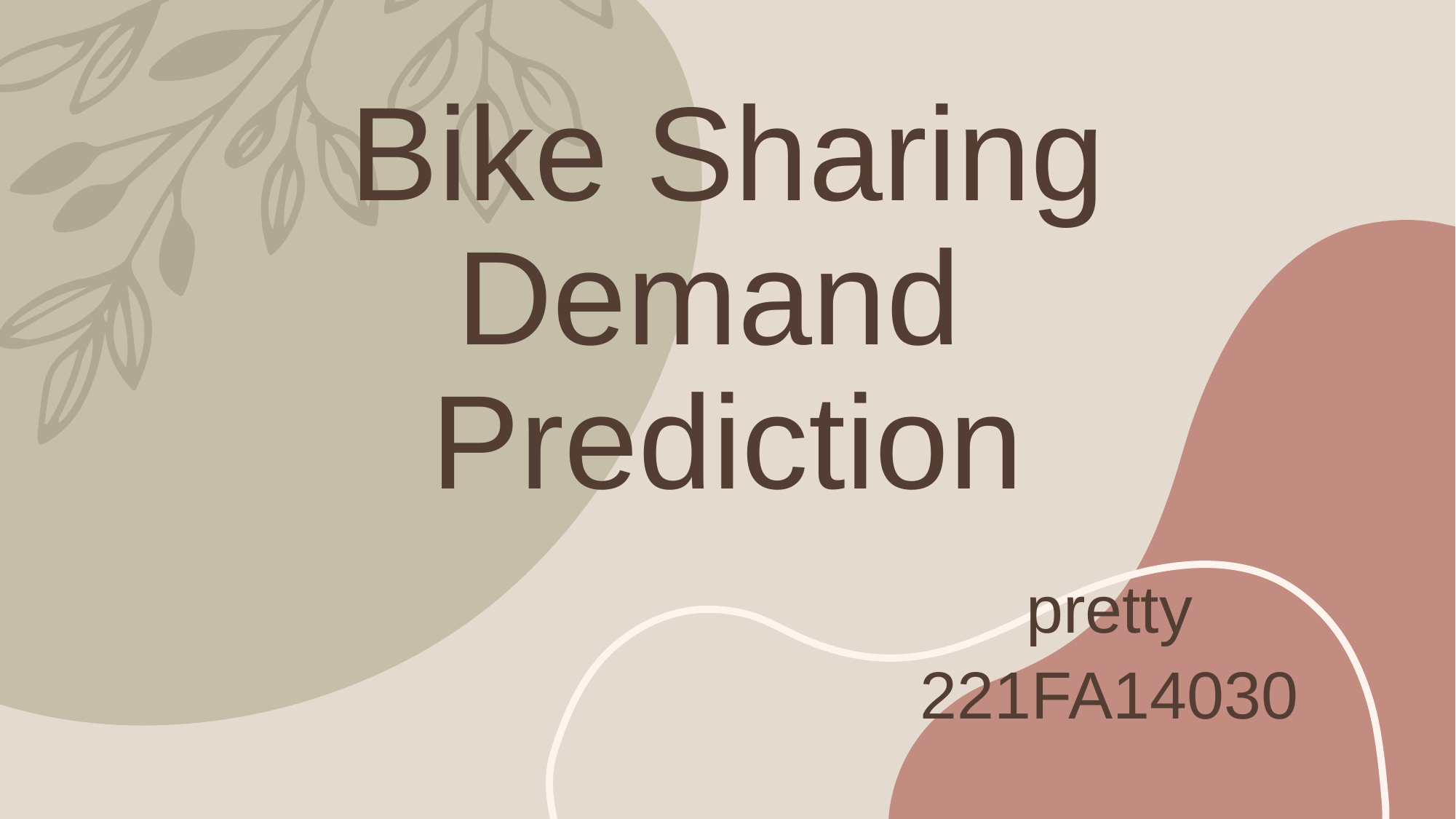

# Bike Sharing Demand Prediction pretty 221FA14030